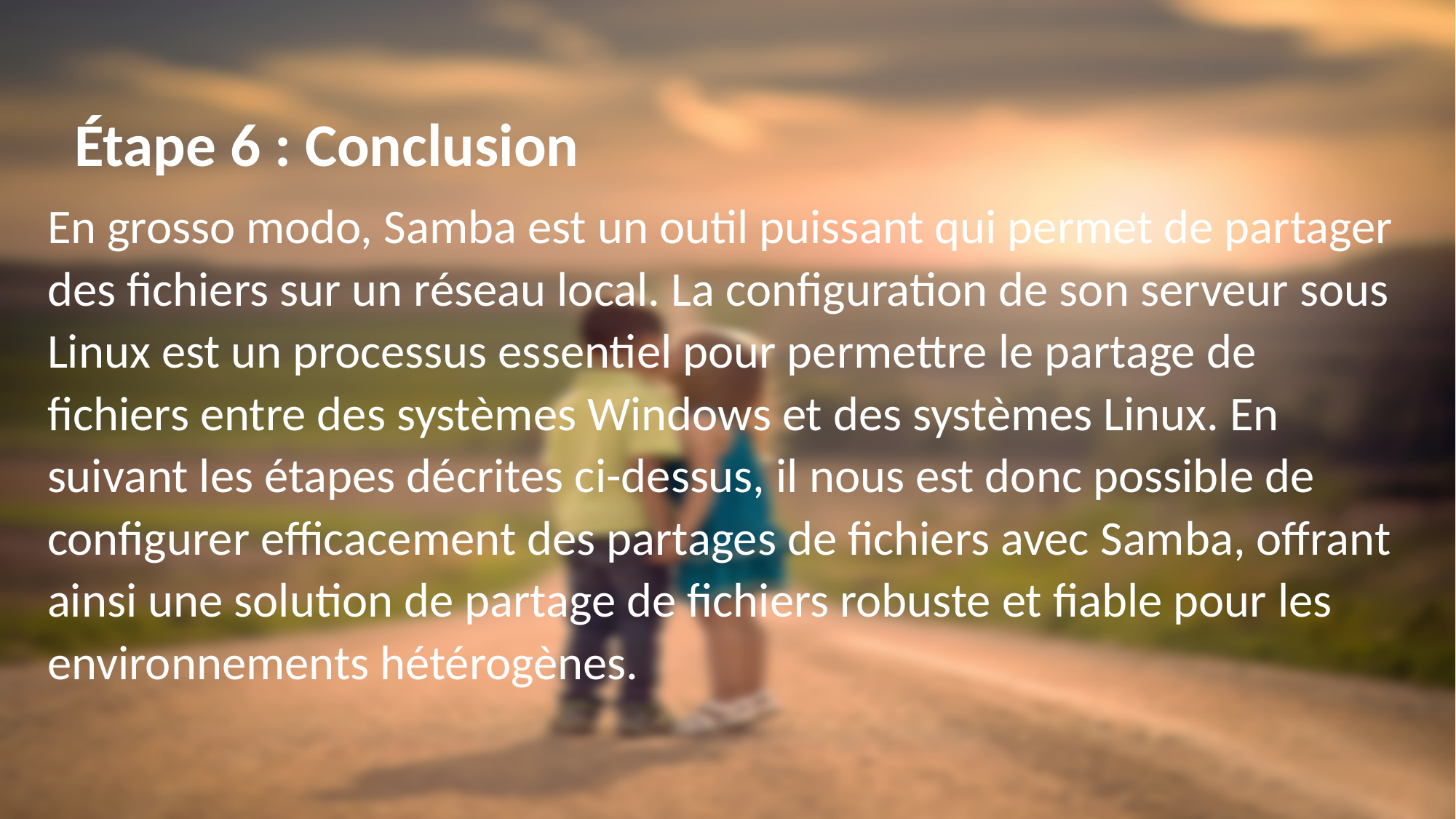

Étape 6 : Conclusion
En grosso modo, Samba est un outil puissant qui permet de partager des fichiers sur un réseau local. La configuration de son serveur sous Linux est un processus essentiel pour permettre le partage de fichiers entre des systèmes Windows et des systèmes Linux. En suivant les étapes décrites ci-dessus, il nous est donc possible de configurer efficacement des partages de fichiers avec Samba, offrant ainsi une solution de partage de fichiers robuste et fiable pour les environnements hétérogènes.